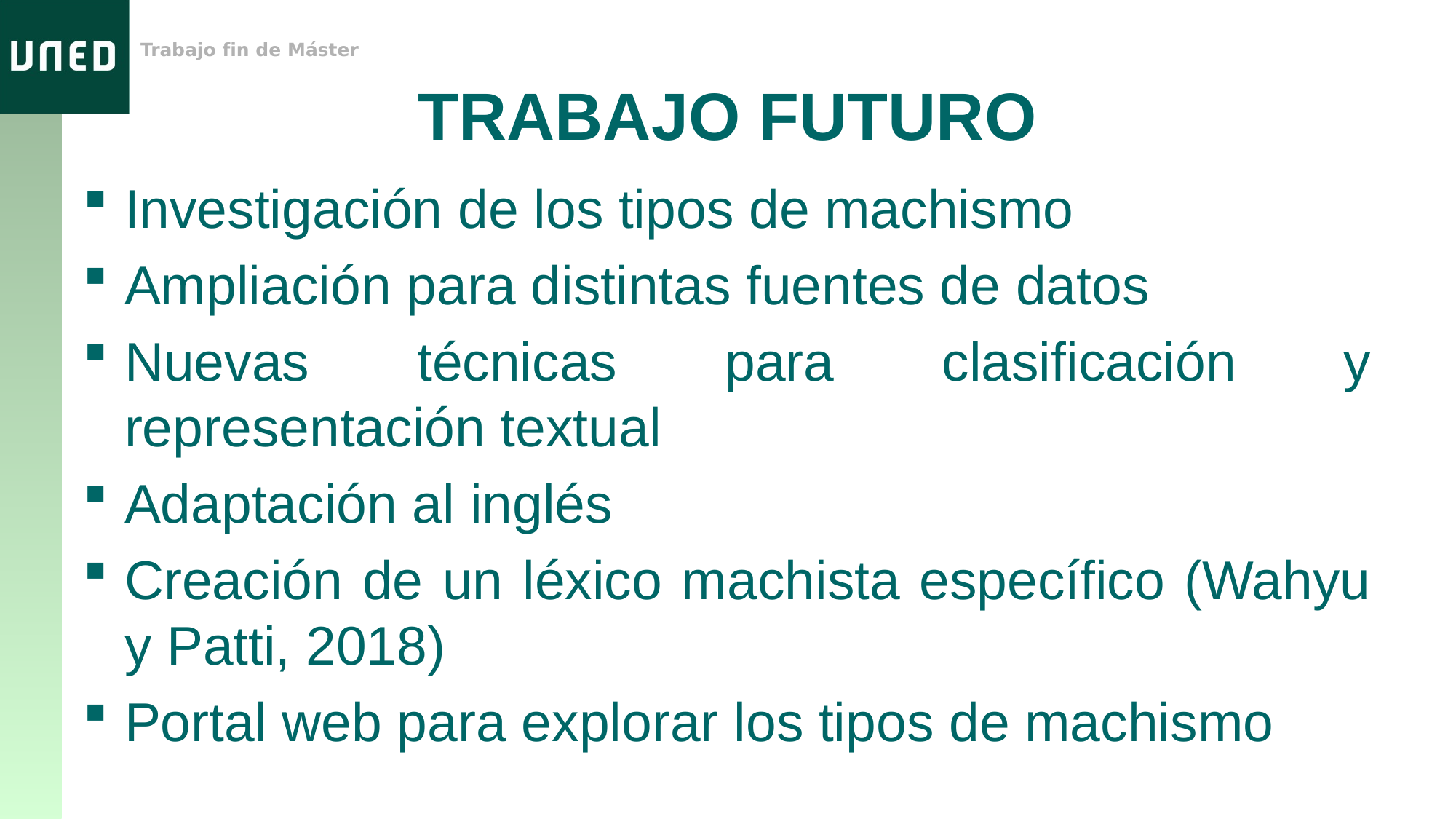

TRABAJO FUTURO
Investigación de los tipos de machismo
Ampliación para distintas fuentes de datos
Nuevas técnicas para clasificación y representación textual
Adaptación al inglés
Creación de un léxico machista específico (Wahyu y Patti, 2018)
Portal web para explorar los tipos de machismo